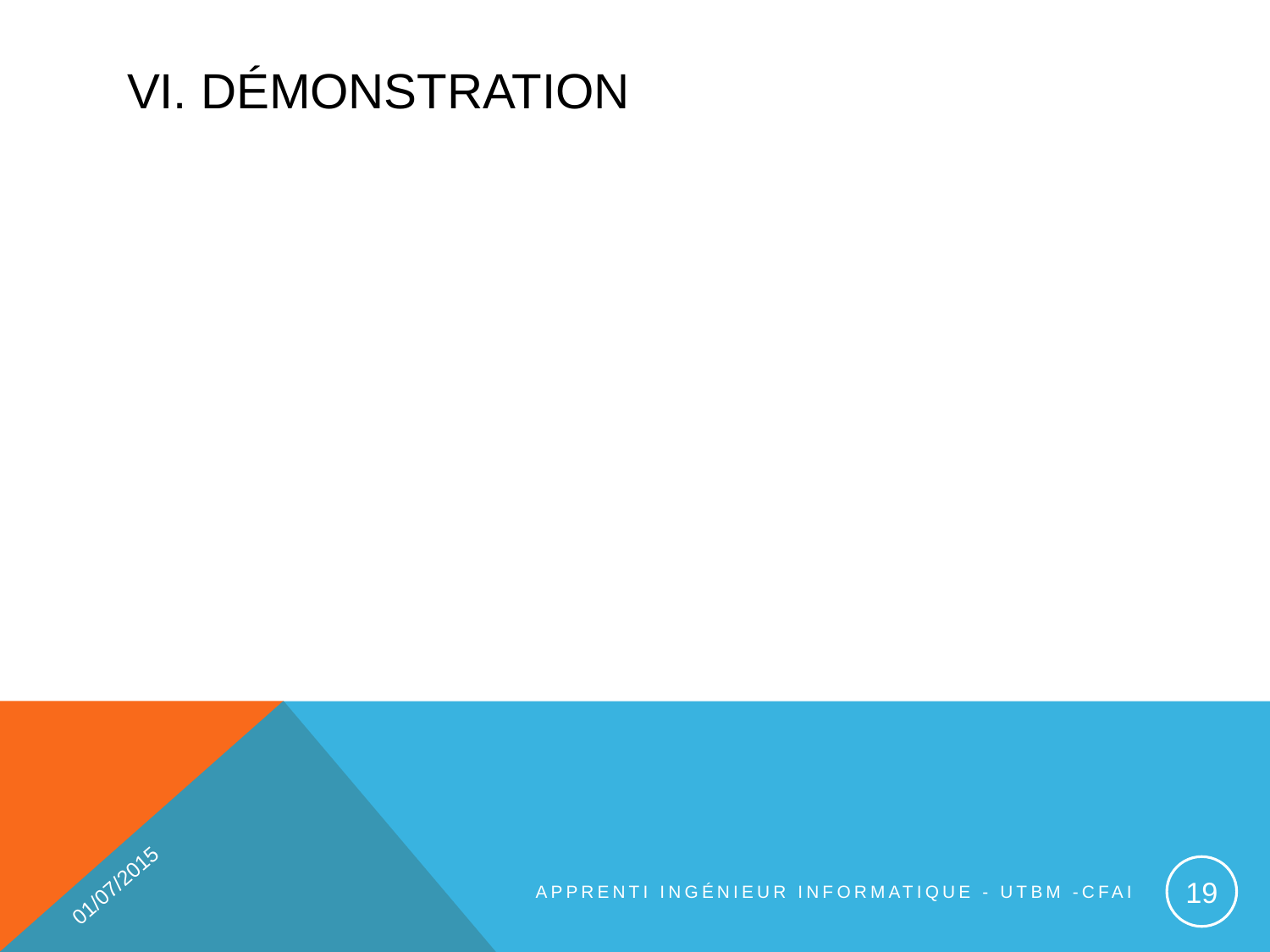

# VI. Démonstration

01/07/2015
19
Apprenti Ingénieur informatique - UTBM -CFAI